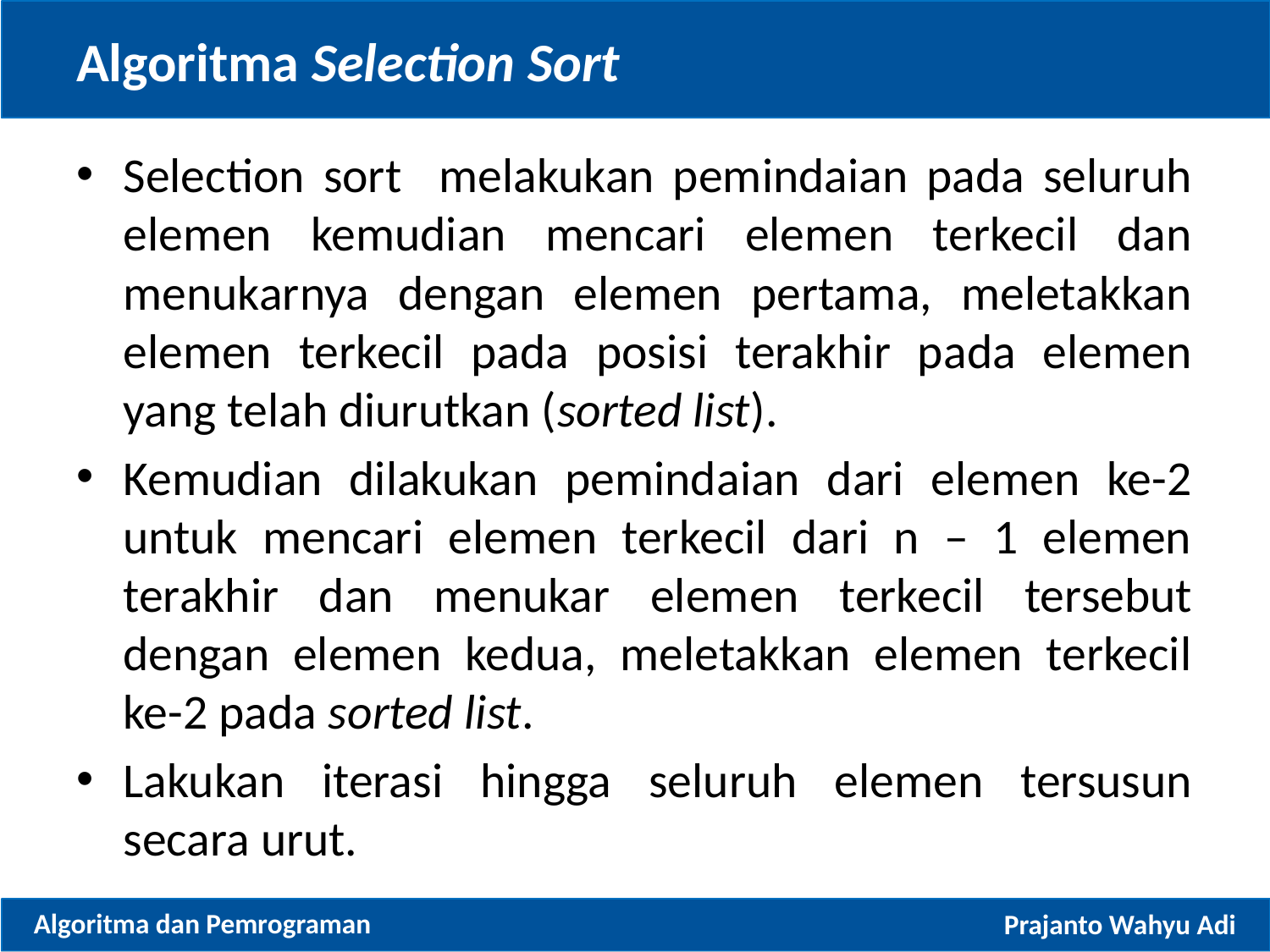

# Algoritma Selection Sort
Selection sort  melakukan pemindaian pada seluruh elemen kemudian mencari elemen terkecil dan menukarnya dengan elemen pertama, meletakkan elemen terkecil pada posisi terakhir pada elemen yang telah diurutkan (sorted list).
Kemudian dilakukan pemindaian dari elemen ke-2 untuk mencari elemen terkecil dari n – 1 elemen terakhir dan menukar elemen terkecil tersebut dengan elemen kedua, meletakkan elemen terkecil ke-2 pada sorted list.
Lakukan iterasi hingga seluruh elemen tersusun secara urut.